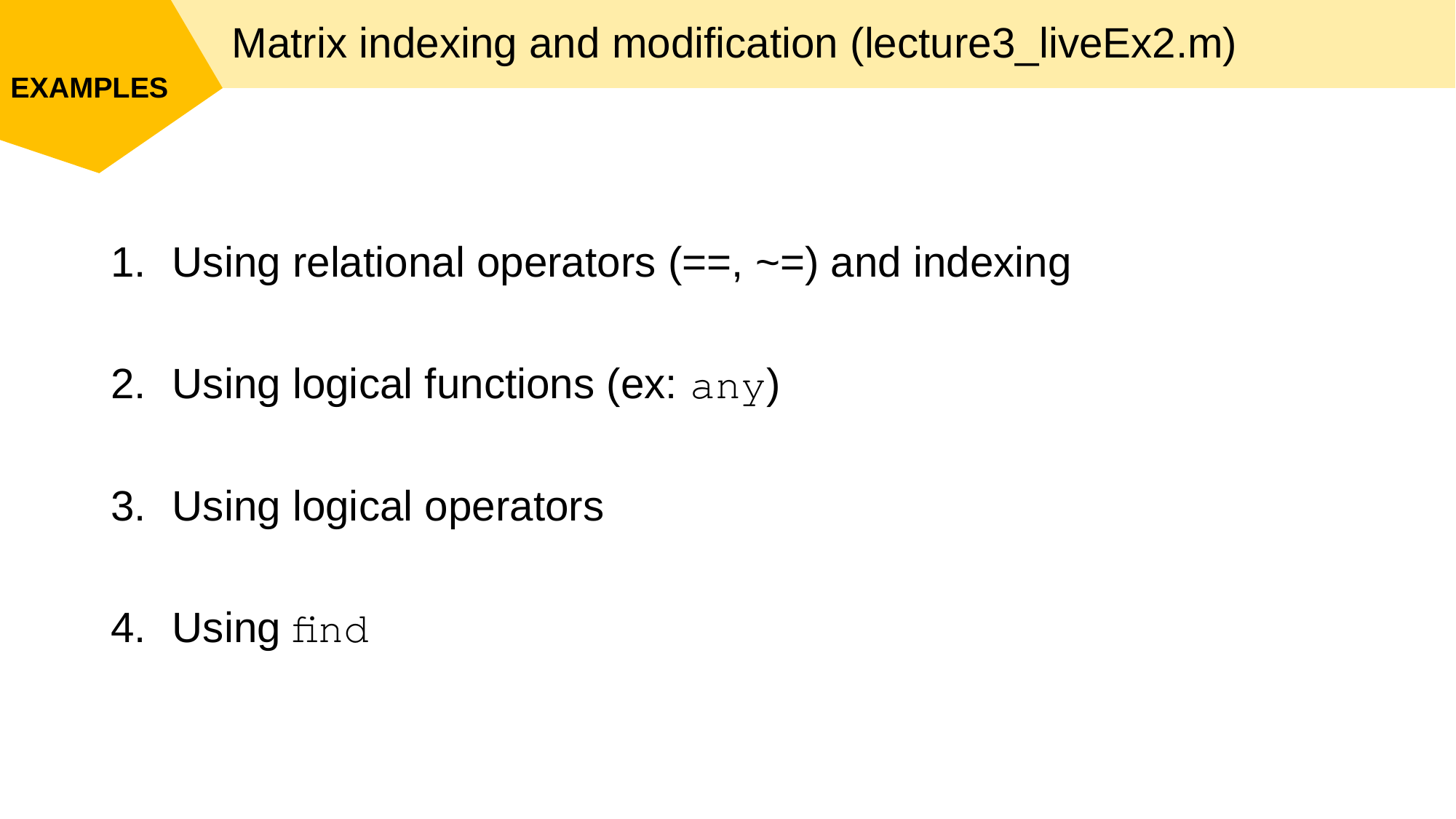

Matrix indexing and modification (lecture3_liveEx2.m)

Using relational operators (==, ~=) and indexing

Using logical functions (ex: any)

Using logical operators

Using find